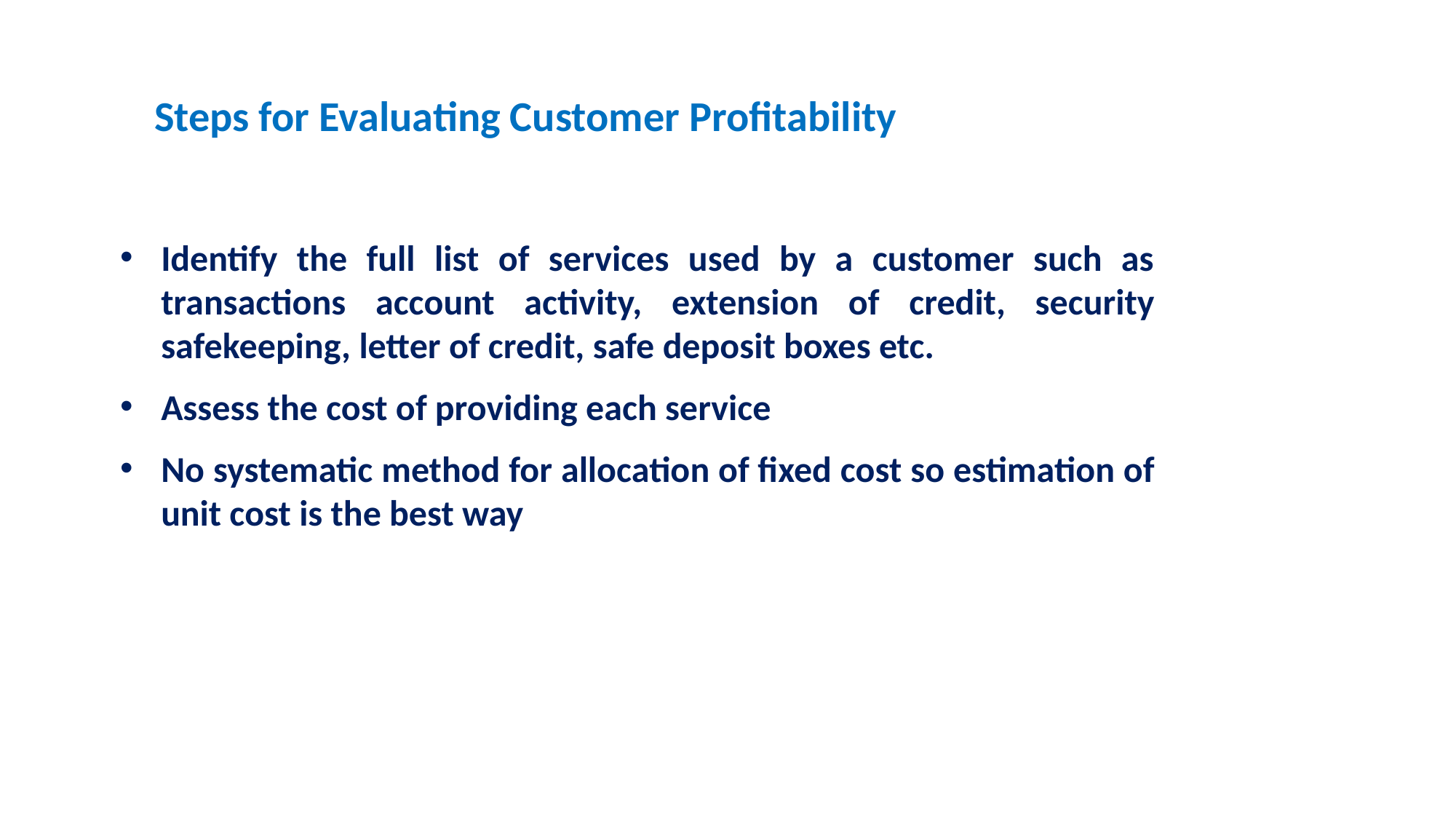

Steps for Evaluating Customer Profitability
Identify the full list of services used by a customer such as transactions account activity, extension of credit, security safekeeping, letter of credit, safe deposit boxes etc.
Assess the cost of providing each service
No systematic method for allocation of fixed cost so estimation of unit cost is the best way